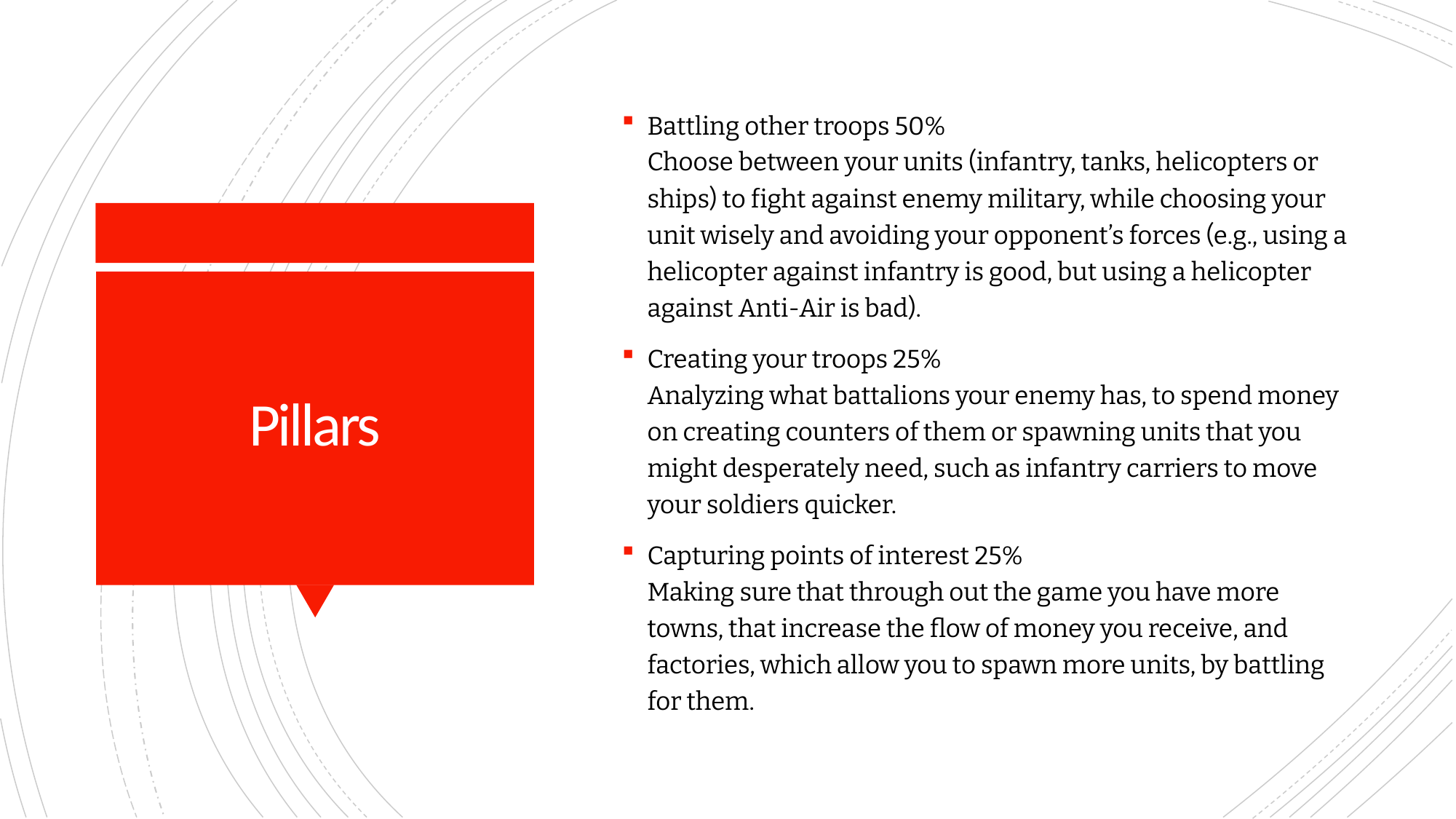

Battling other troops 50%
Choose between your units (infantry, tanks, helicopters or ships) to fight against enemy military, while choosing your unit wisely and avoiding your opponent’s forces (e.g., using a helicopter against infantry is good, but using a helicopter against Anti-Air is bad).
Creating your troops 25%
Analyzing what battalions your enemy has, to spend money on creating counters of them or spawning units that you might desperately need, such as infantry carriers to move your soldiers quicker.
Capturing points of interest 25%
Making sure that through out the game you have more towns, that increase the flow of money you receive, and factories, which allow you to spawn more units, by battling for them.
# Pillars